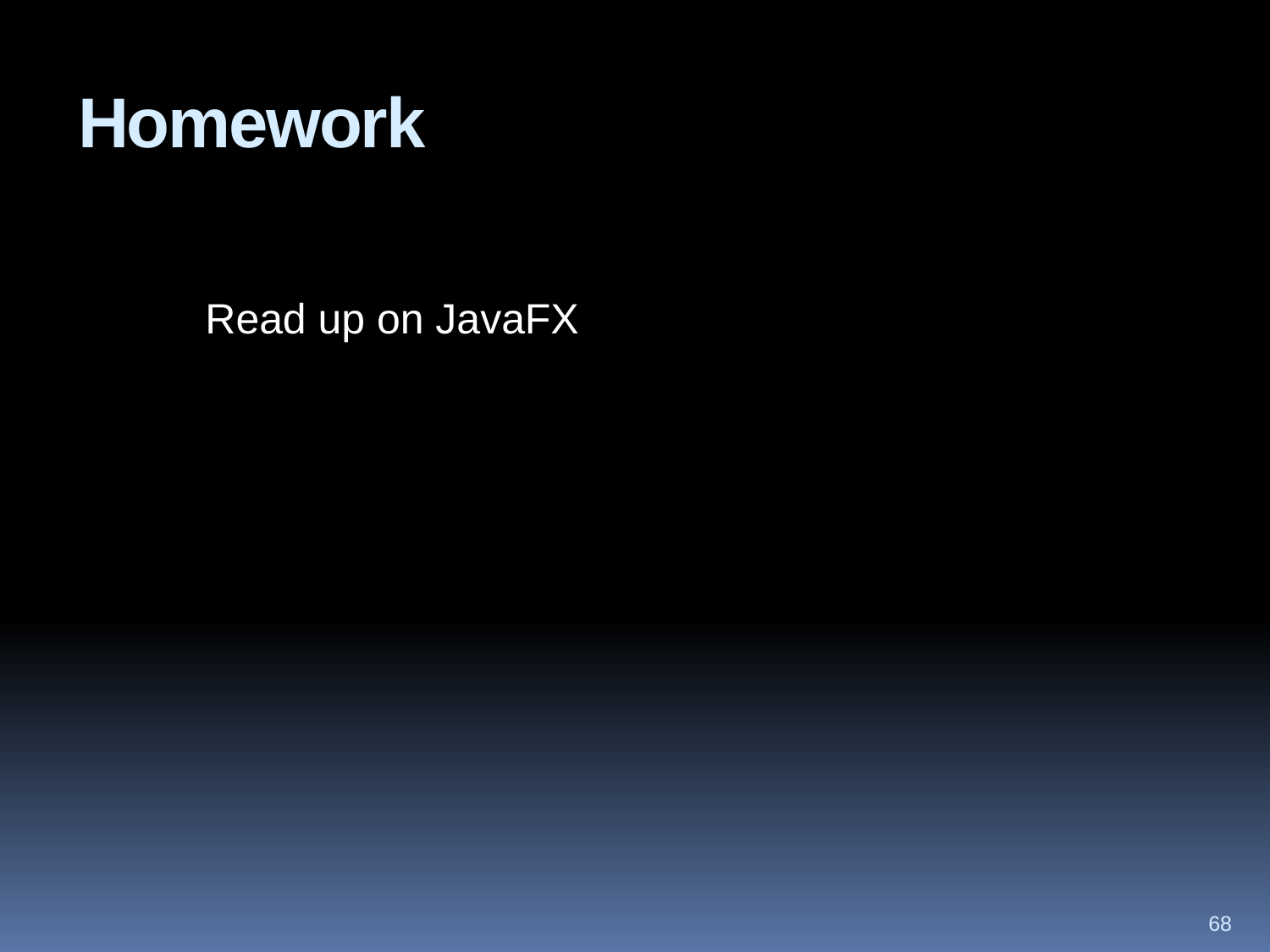

# Homework
Read up on JavaFX
68